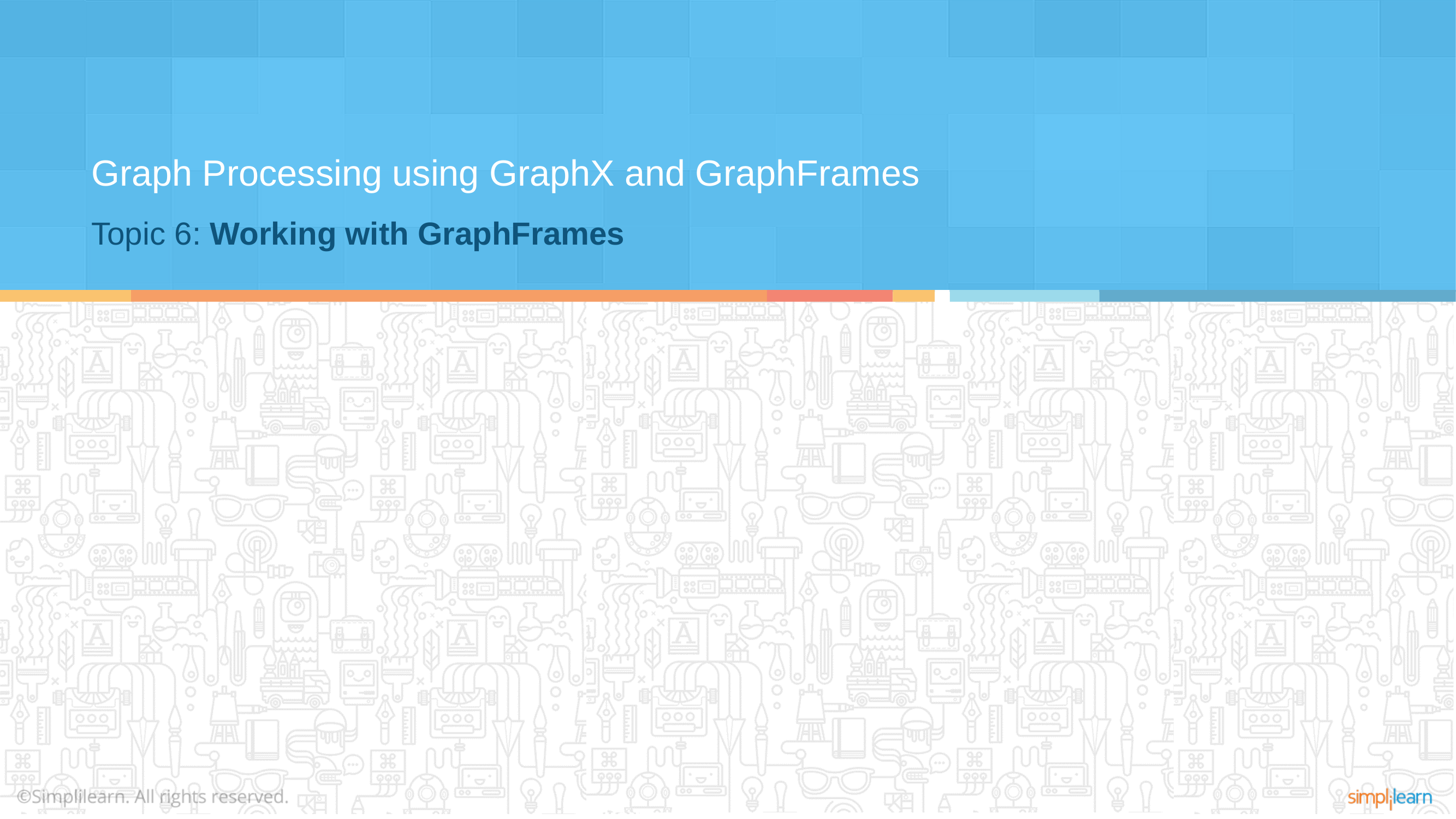

Graph Processing using GraphX and GraphFrames
Topic 6: Working with GraphFrames